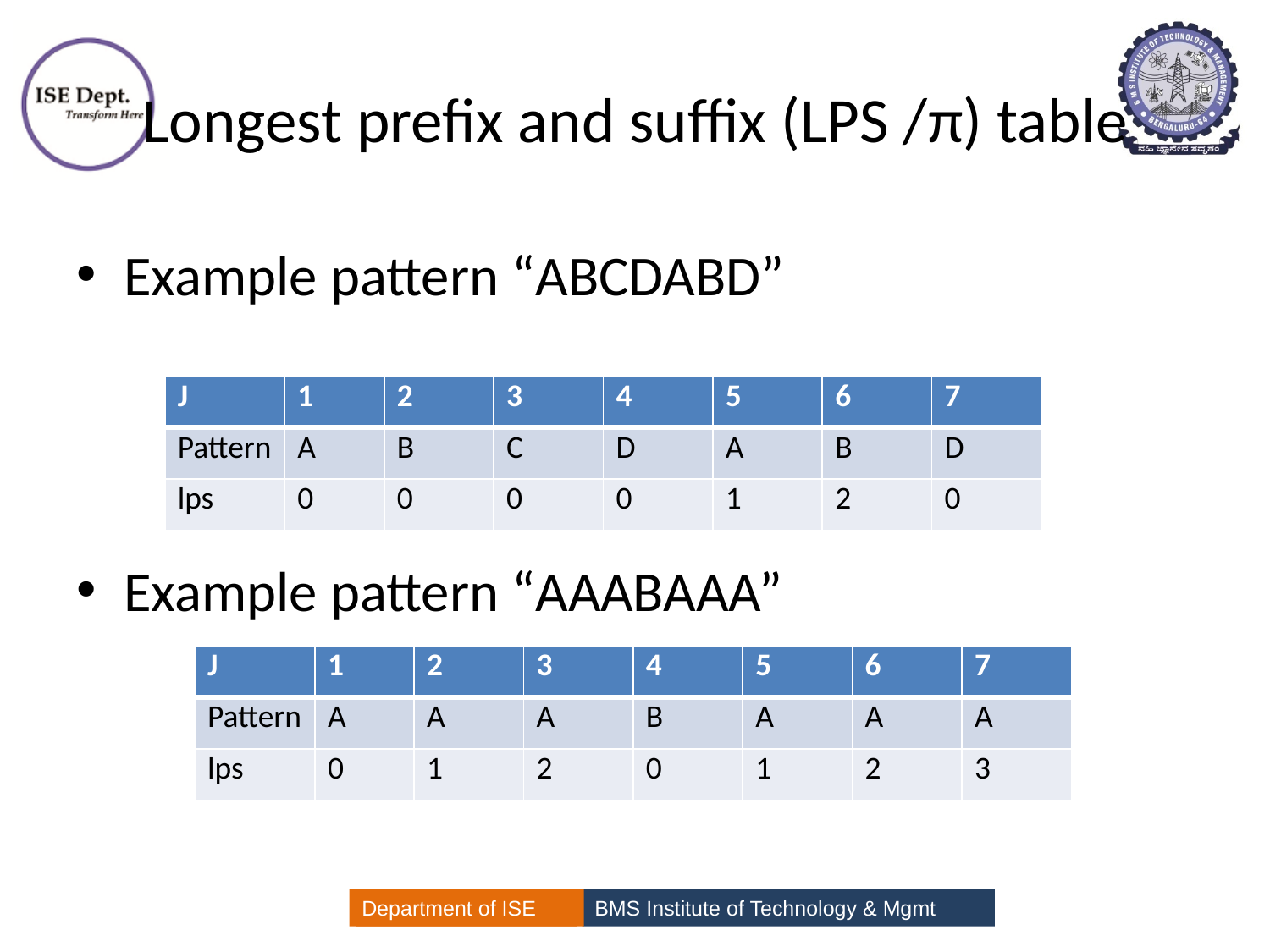

# Longest prefix and suffix (LPS /π) table
Example pattern “ABCDABD”

Example pattern “AAABAAA”
| J | 1 | 2 | 3 | 4 | 5 | 6 | 7 |
| --- | --- | --- | --- | --- | --- | --- | --- |
| Pattern | A | B | C | D | A | B | D |
| lps | 0 | 0 | 0 | 0 | 1 | 2 | 0 |
| J | 1 | 2 | 3 | 4 | 5 | 6 | 7 |
| --- | --- | --- | --- | --- | --- | --- | --- |
| Pattern | A | A | A | B | A | A | A |
| lps | 0 | 1 | 2 | 0 | 1 | 2 | 3 |